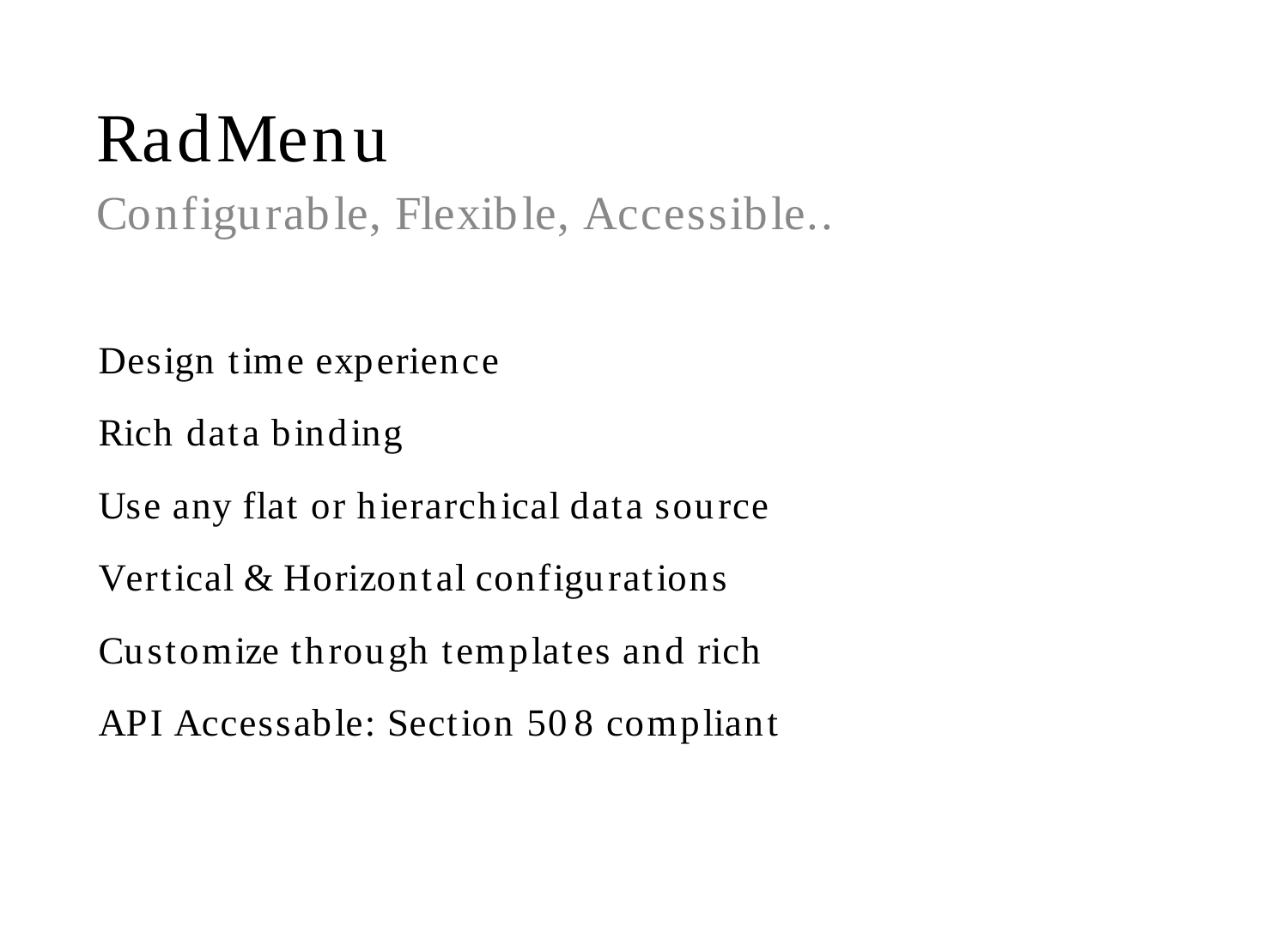

# RadMenu
Configurable, Flexible, Accessible..
Design time experience Rich data binding
Use any flat or hierarchical data source Vertical & Horizontal configurations Customize through templates and rich API Accessable: Section 508 compliant